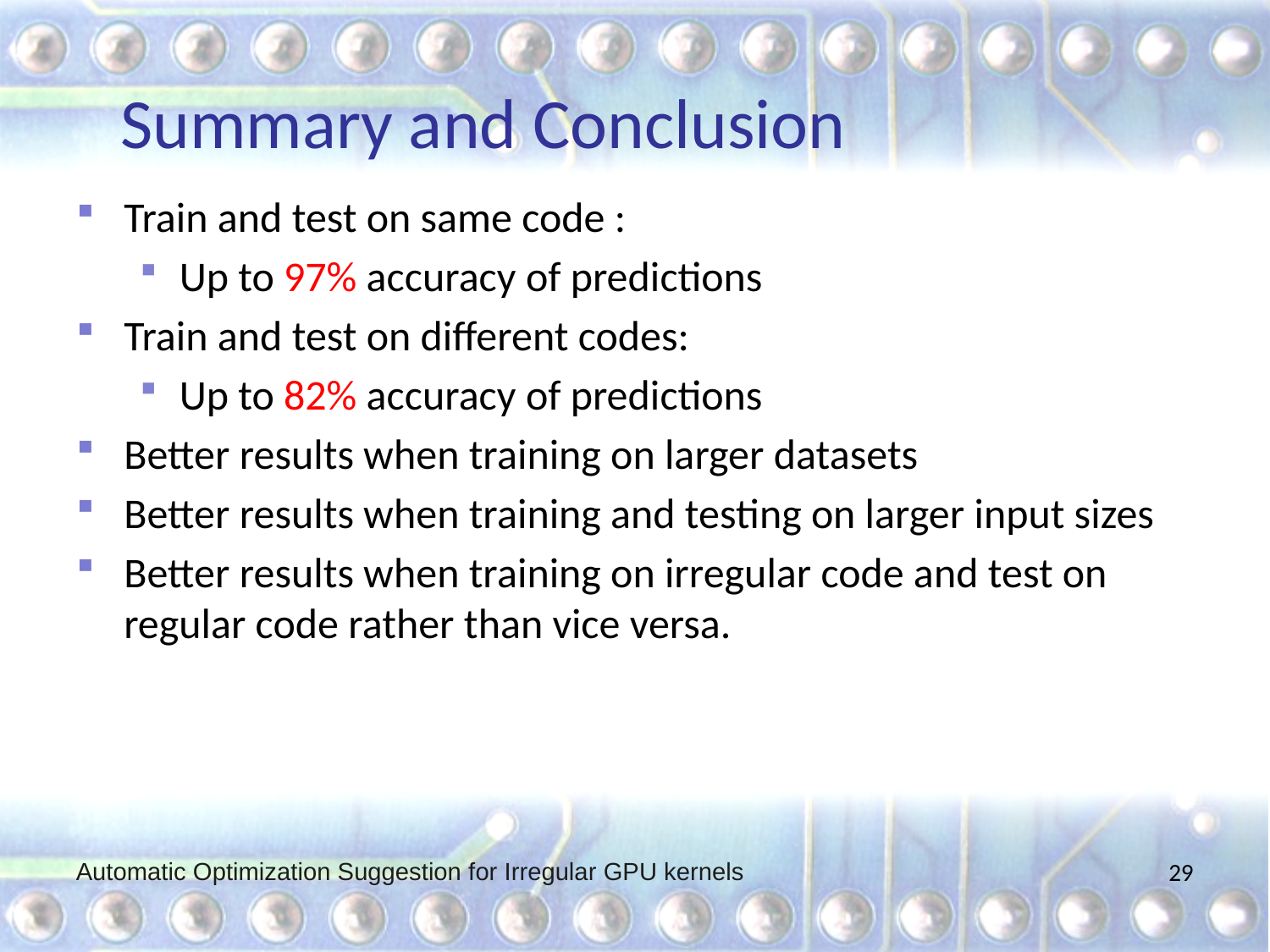

# Summary and Conclusion
Train and test on same code :
Up to 97% accuracy of predictions
Train and test on different codes:
Up to 82% accuracy of predictions
Better results when training on larger datasets
Better results when training and testing on larger input sizes
Better results when training on irregular code and test on regular code rather than vice versa.

Automatic Optimization Suggestion for Irregular GPU kernels
29